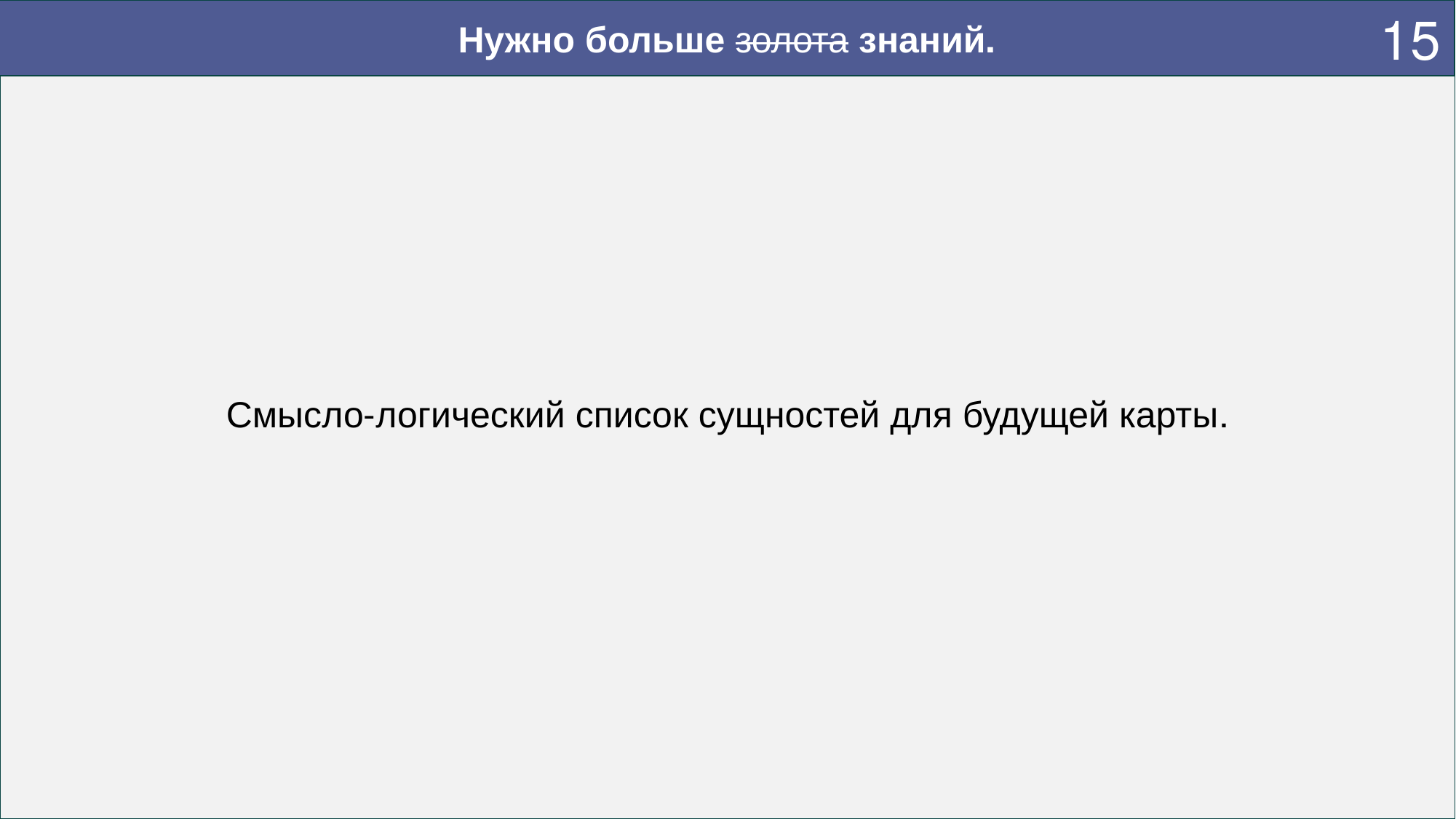

15
Нужно больше золота знаний.
Смысло-логический список сущностей для будущей карты.